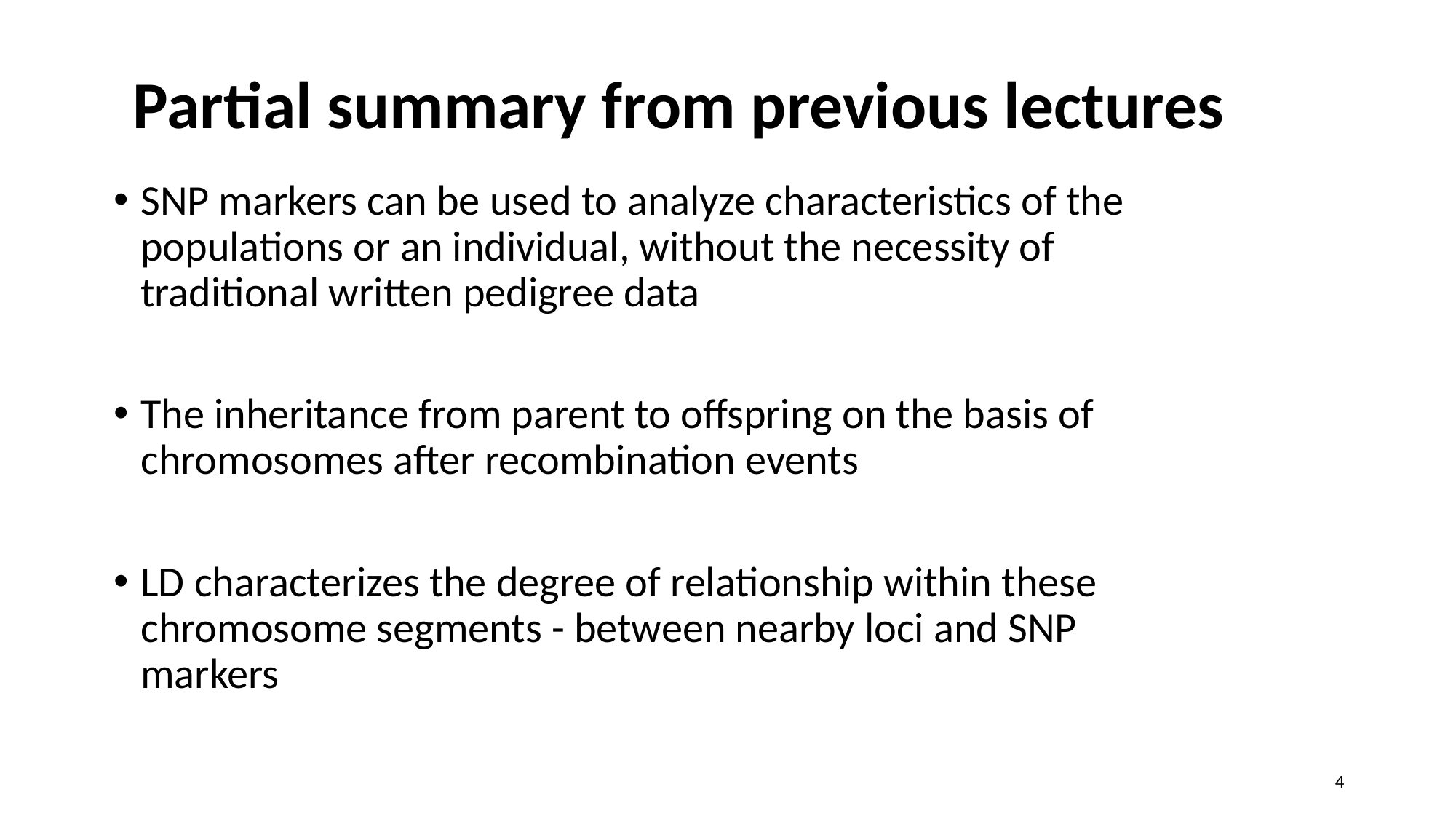

# Partial summary from previous lectures
SNP markers can be used to analyze characteristics of the populations or an individual, without the necessity of traditional written pedigree data

The inheritance from parent to offspring on the basis of chromosomes after recombination events

LD characterizes the degree of relationship within these chromosome segments - between nearby loci and SNP markers

4